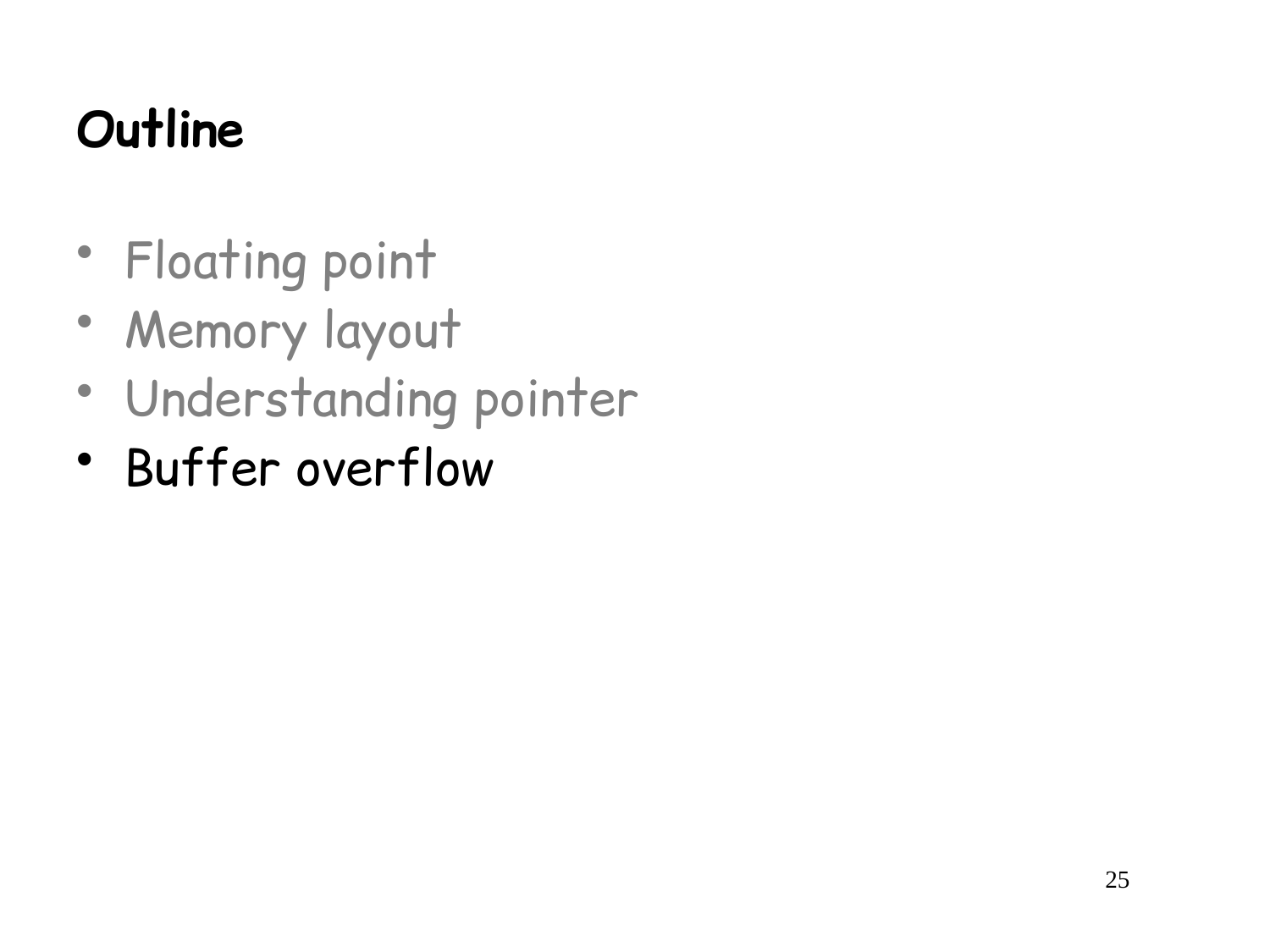

# Outline
Floating point
Memory layout
Understanding pointer
Buffer overflow
25